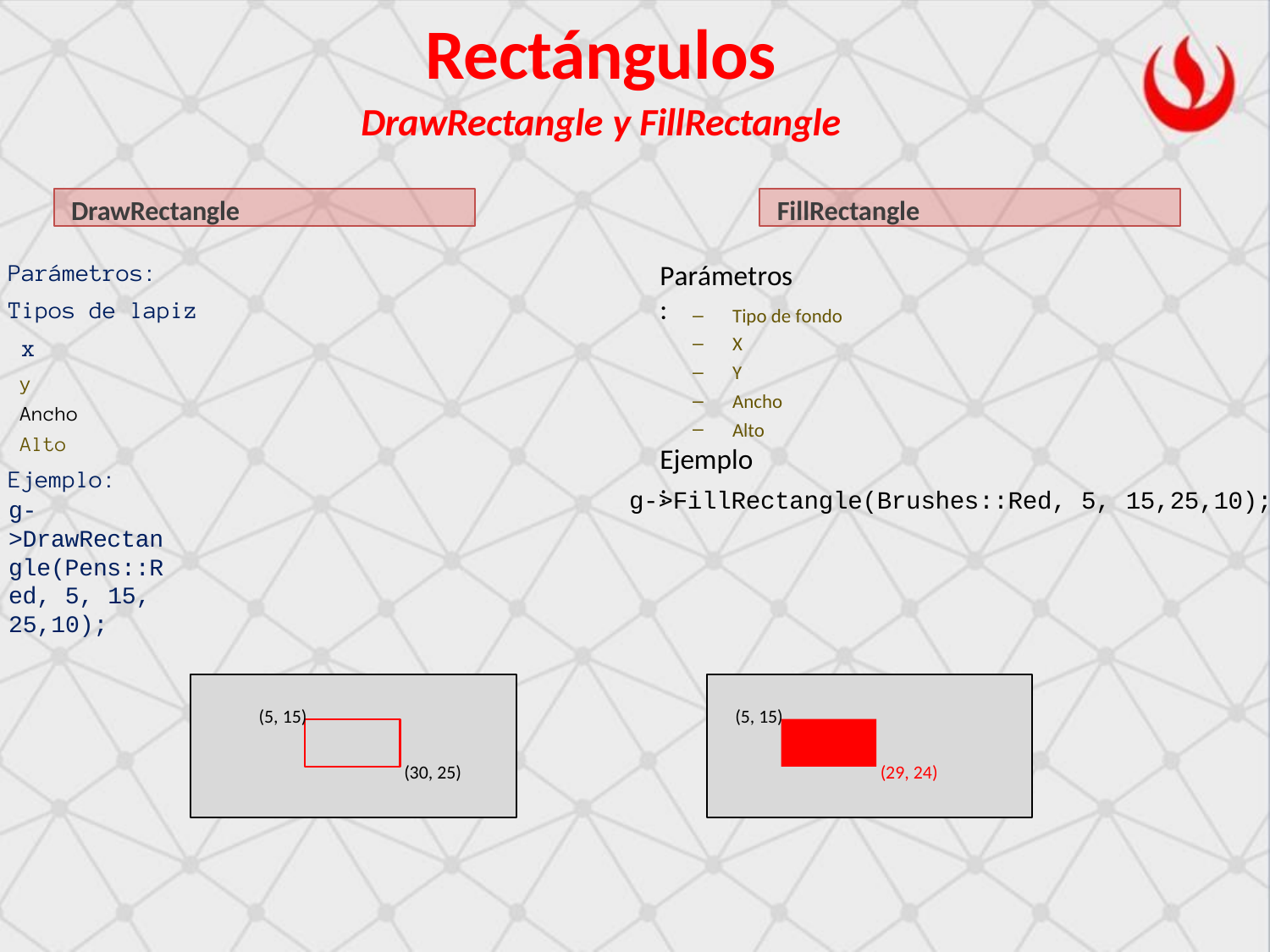

# Rectángulos
DrawRectangle y FillRectangle
DrawRectangle
FillRectangle
Parámetros:
Tipos de lapiz
 x
 y
Ancho
Alto
Ejemplo:
g->DrawRectangle(Pens::Red, 5, 15, 25,10);
Parámetros:
Tipo de fondo
X
Y
Ancho
Alto

g->FillRectangle(Brushes::Red, 5, 15,25,10);
Ejemplo:

(5, 15)

(30, 25)

(5, 15)

(29, 24)